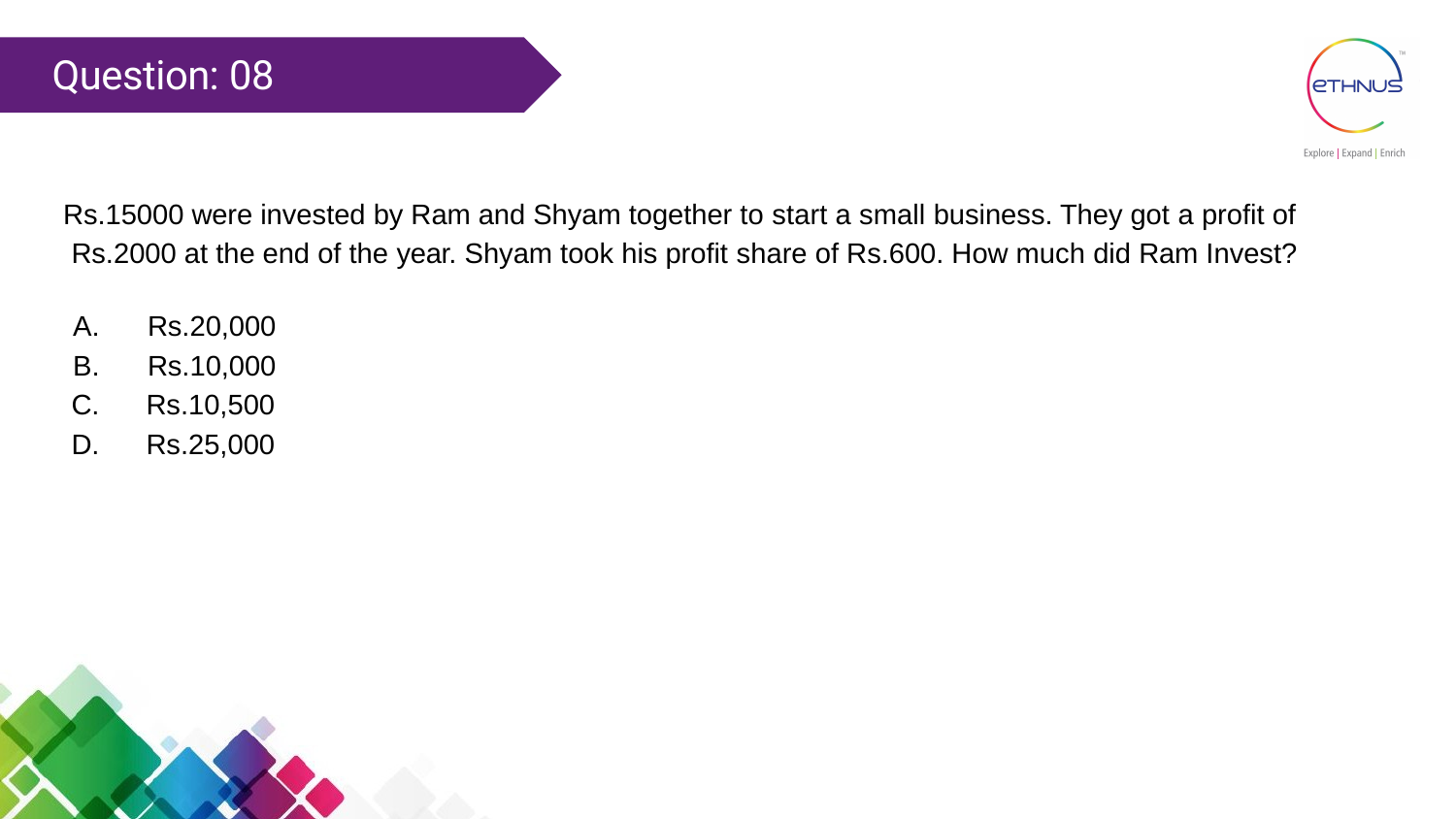

# Question: 08
Rs.15000 were invested by Ram and Shyam together to start a small business. They got a profit of  Rs.2000 at the end of the year. Shyam took his profit share of Rs.600. How much did Ram Invest?

A.	Rs.20,000
B.	Rs.10,000
C.	Rs.10,500
D.	Rs.25,000